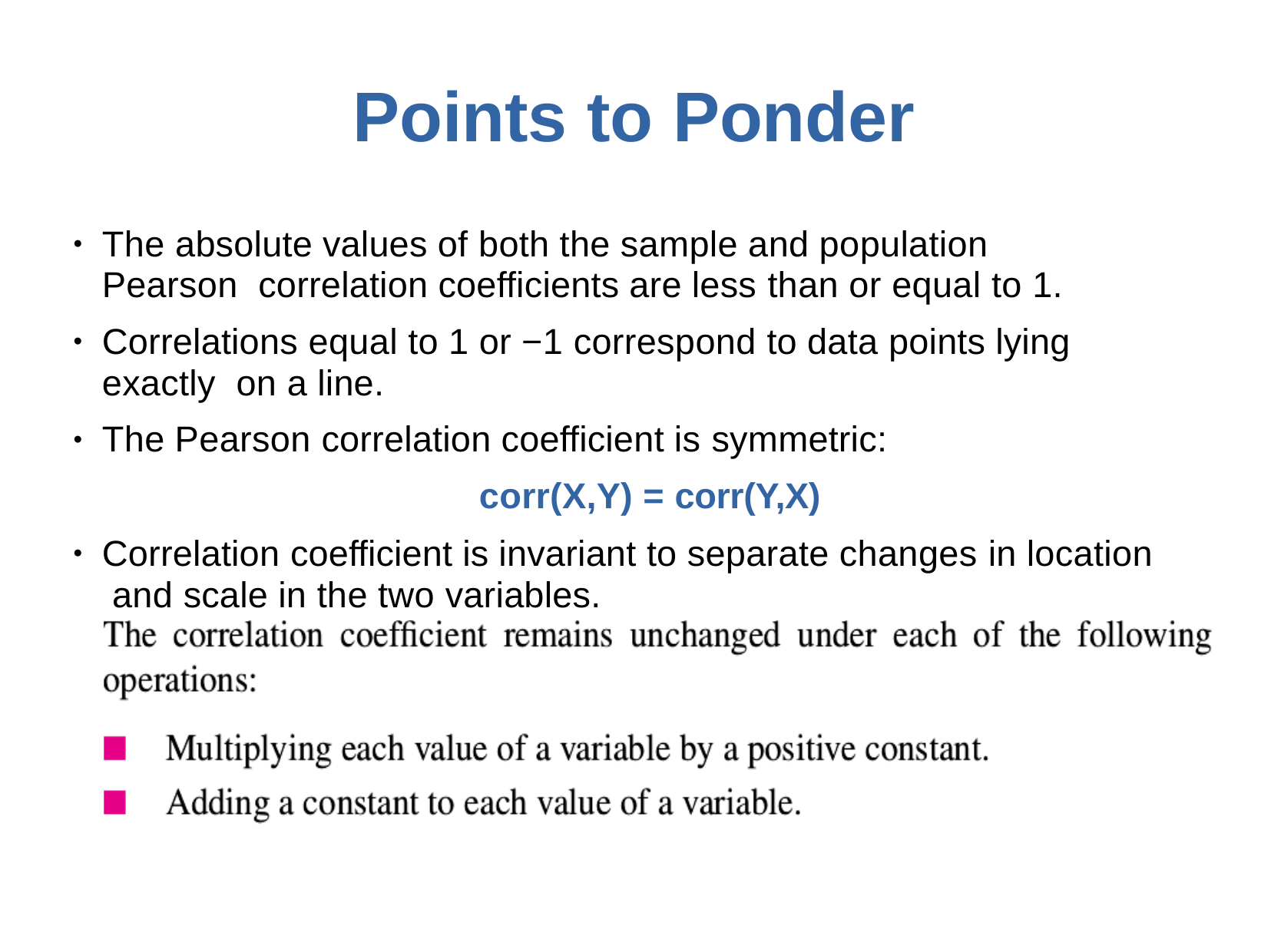

# Points to Ponder
The absolute values of both the sample and population Pearson  correlation coefficients are less than or equal to 1.
Correlations equal to 1 or −1 correspond to data points lying exactly  on a line.
The Pearson correlation coefficient is symmetric:
corr(X,Y) = corr(Y,X)
Correlation coefficient is invariant to separate changes in location  and scale in the two variables.
●
●
●
●